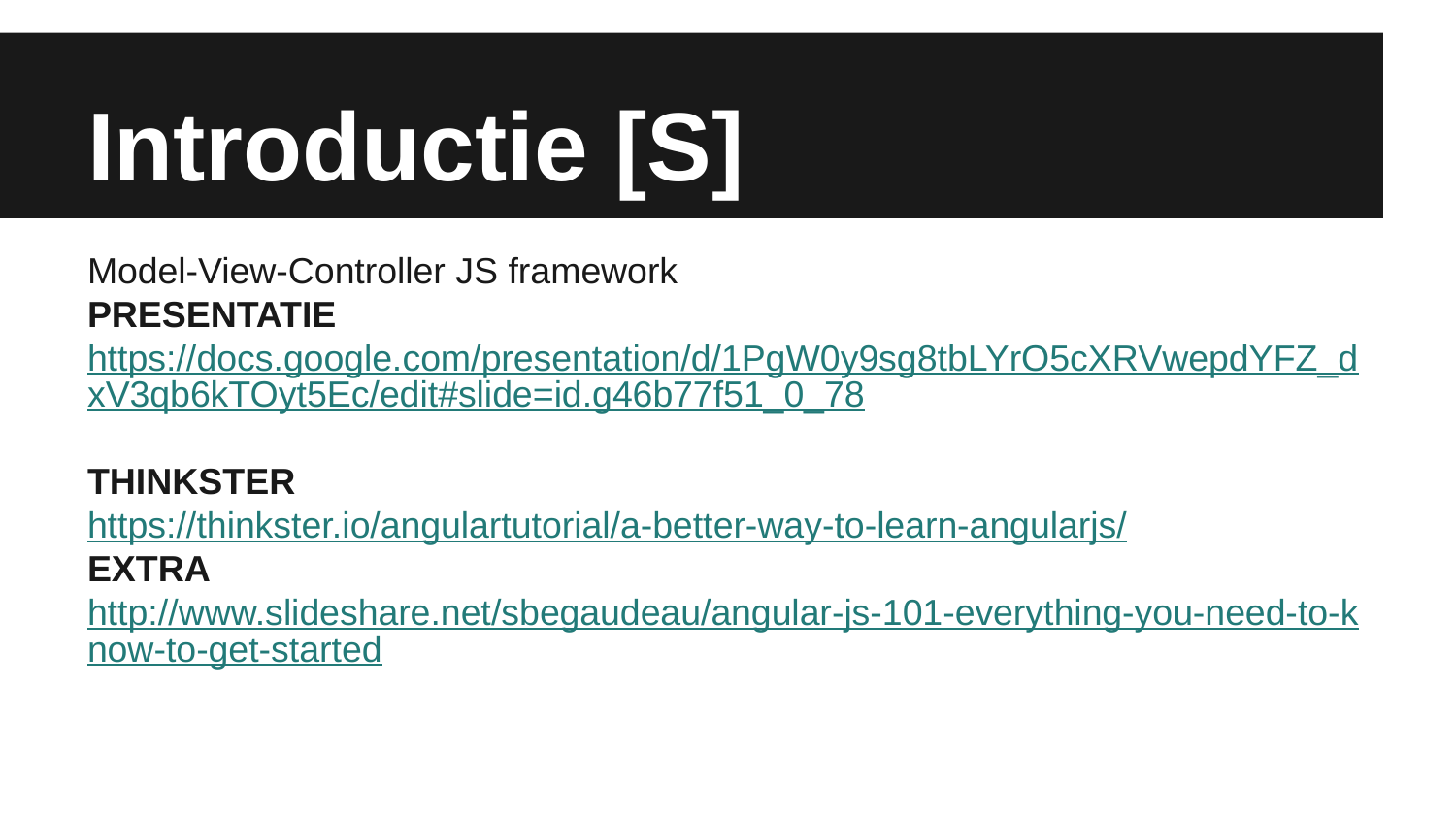

# Introductie [S]
Model-View-Controller JS framework
PRESENTATIE https://docs.google.com/presentation/d/1PgW0y9sg8tbLYrO5cXRVwepdYFZ_dxV3qb6kTOyt5Ec/edit#slide=id.g46b77f51_0_78
THINKSTER
https://thinkster.io/angulartutorial/a-better-way-to-learn-angularjs/
EXTRA
http://www.slideshare.net/sbegaudeau/angular-js-101-everything-you-need-to-know-to-get-started